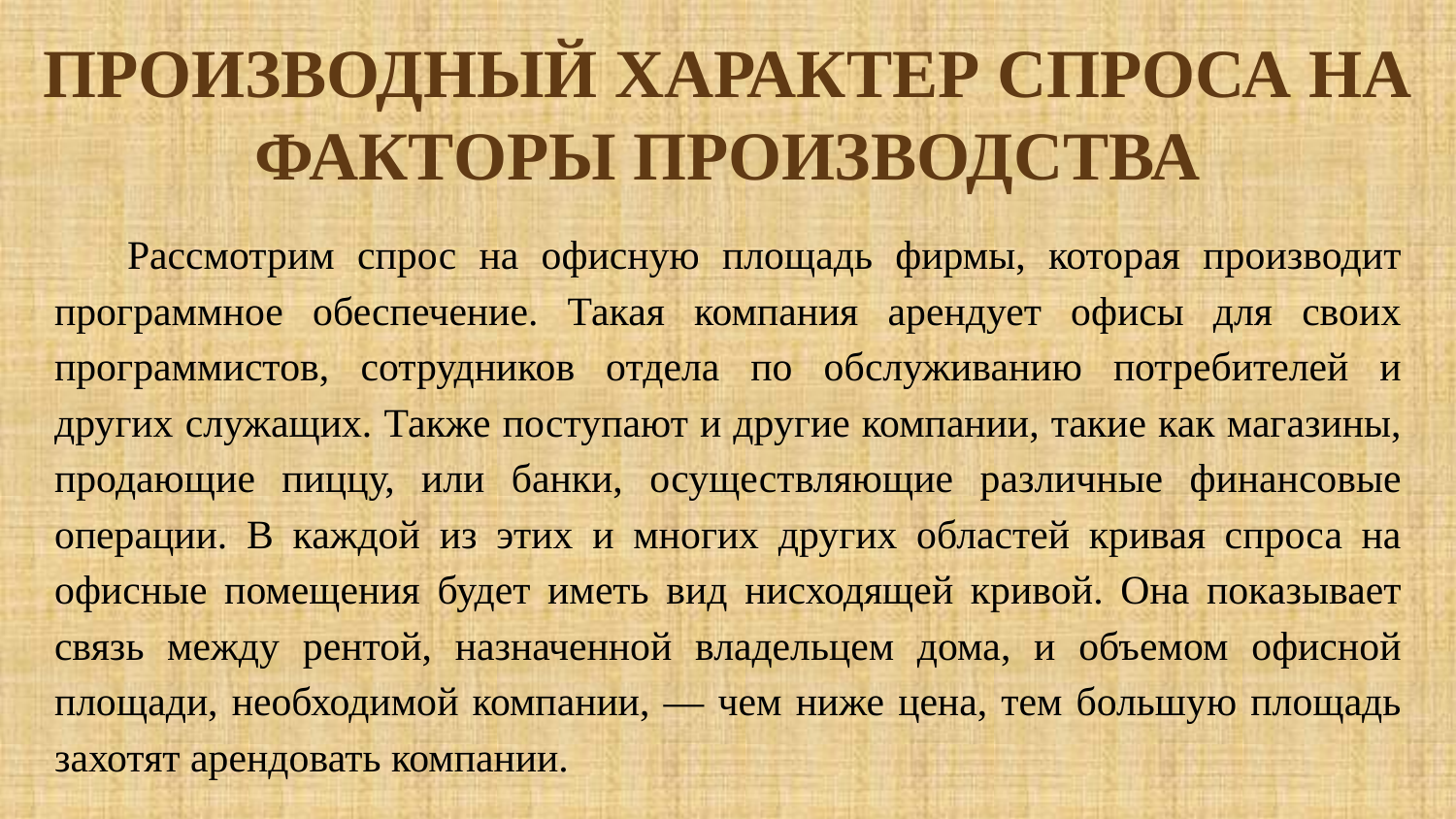

Производный характер спроса на факторы производства
Рассмотрим спрос на офисную площадь фирмы, которая производит программное обеспечение. Такая компания арендует офисы для своих программистов, сотрудников отдела по обслуживанию потребителей и других служащих. Также поступают и другие компании, такие как магазины, продающие пиццу, или банки, осуществляющие различные финансовые операции. В каждой из этих и многих других областей кривая спроса на офисные помещения будет иметь вид нисходящей кривой. Она показывает связь между рентой, назначенной владельцем дома, и объемом офисной площади, необходимой компании, — чем ниже цена, тем большую площадь захотят арендовать компании.